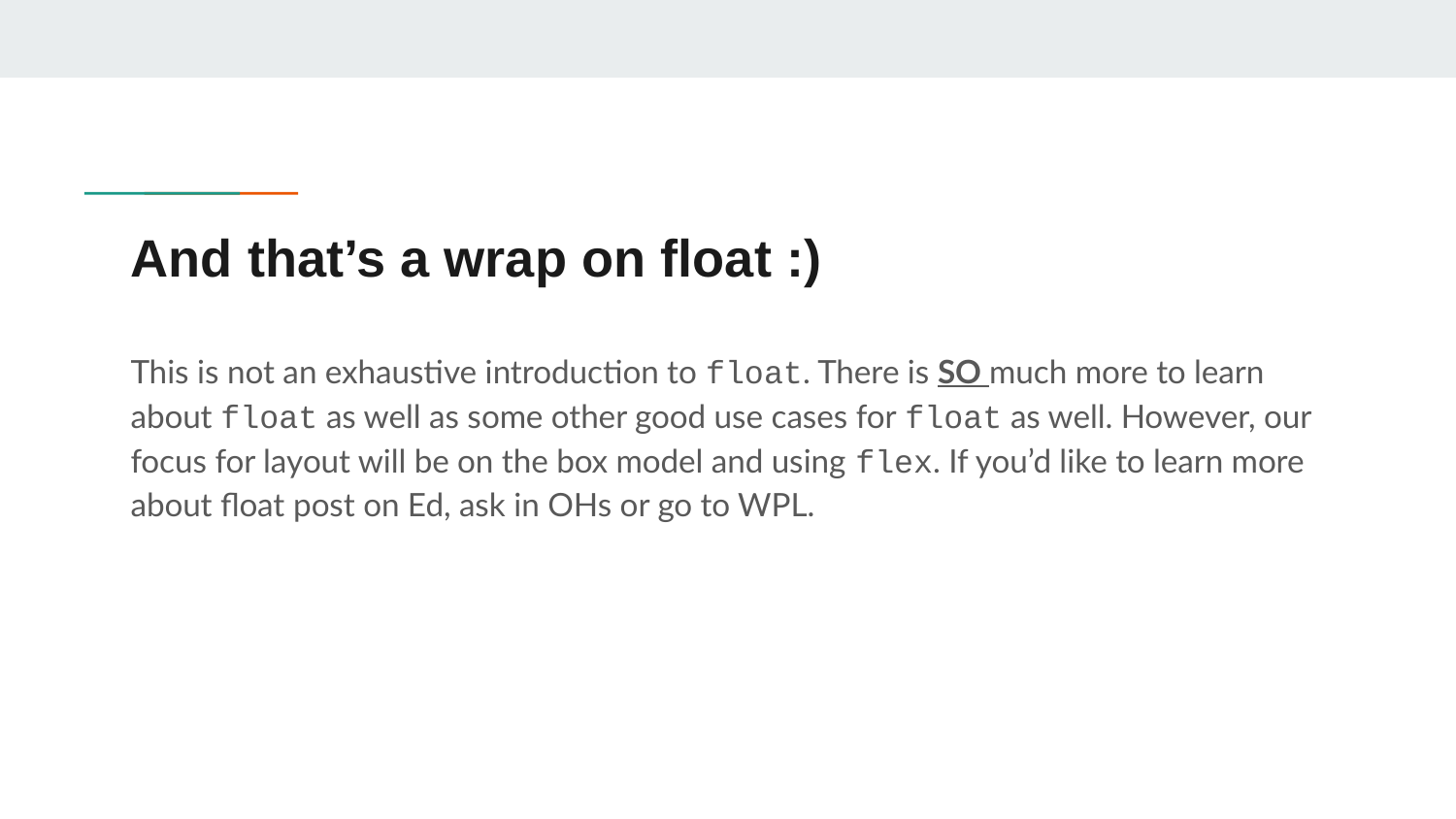

# And that’s a wrap on float :)
This is not an exhaustive introduction to float. There is SO much more to learn about float as well as some other good use cases for float as well. However, our focus for layout will be on the box model and using flex. If you’d like to learn more about float post on Ed, ask in OHs or go to WPL.